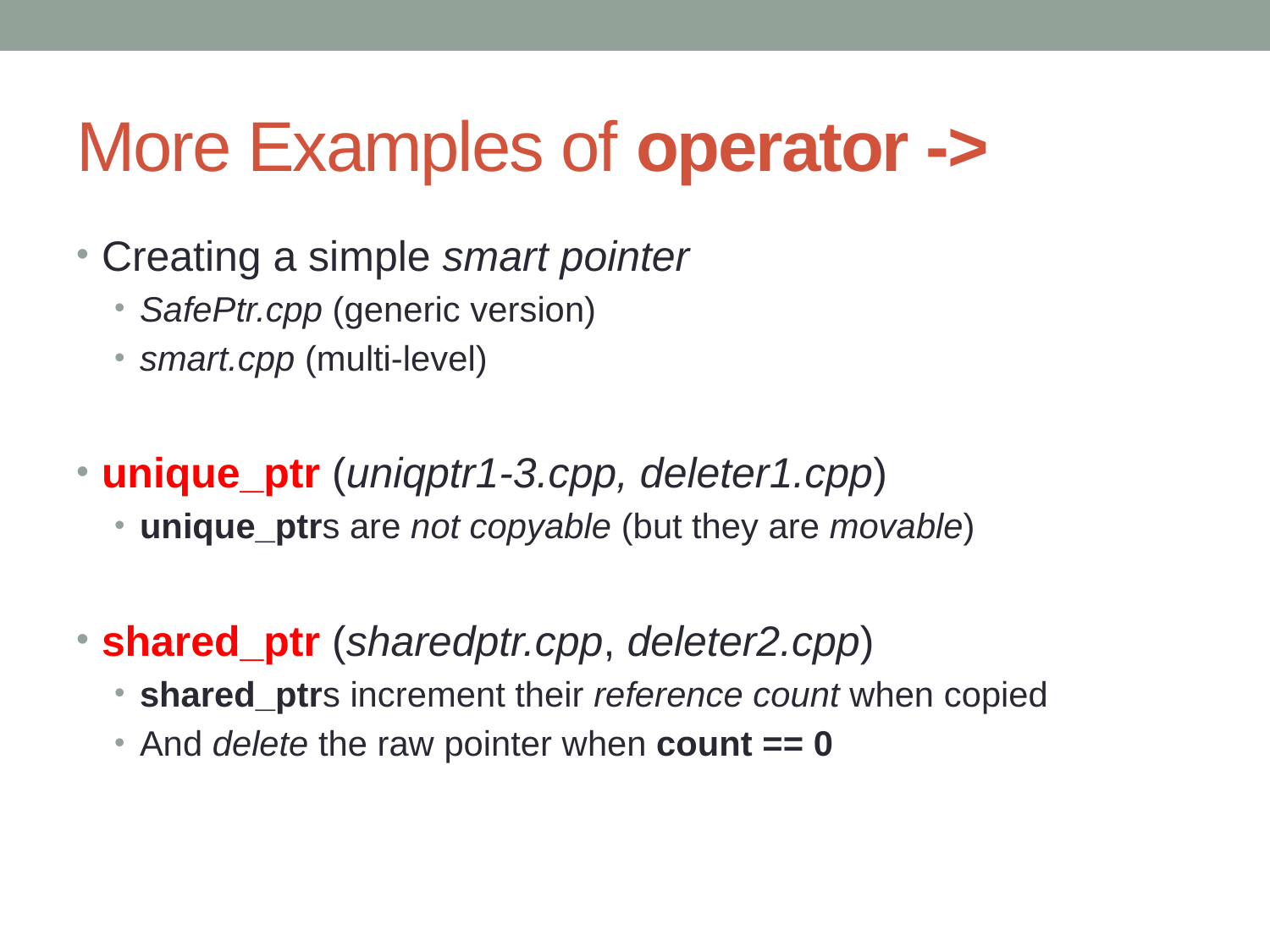

# More Examples of operator ->
Creating a simple smart pointer
SafePtr.cpp (generic version)
smart.cpp (multi-level)

unique_ptr (uniqptr1-3.cpp, deleter1.cpp)
unique_ptrs are not copyable (but they are movable)

shared_ptr (sharedptr.cpp, deleter2.cpp)
shared_ptrs increment their reference count when copied
And delete the raw pointer when count == 0